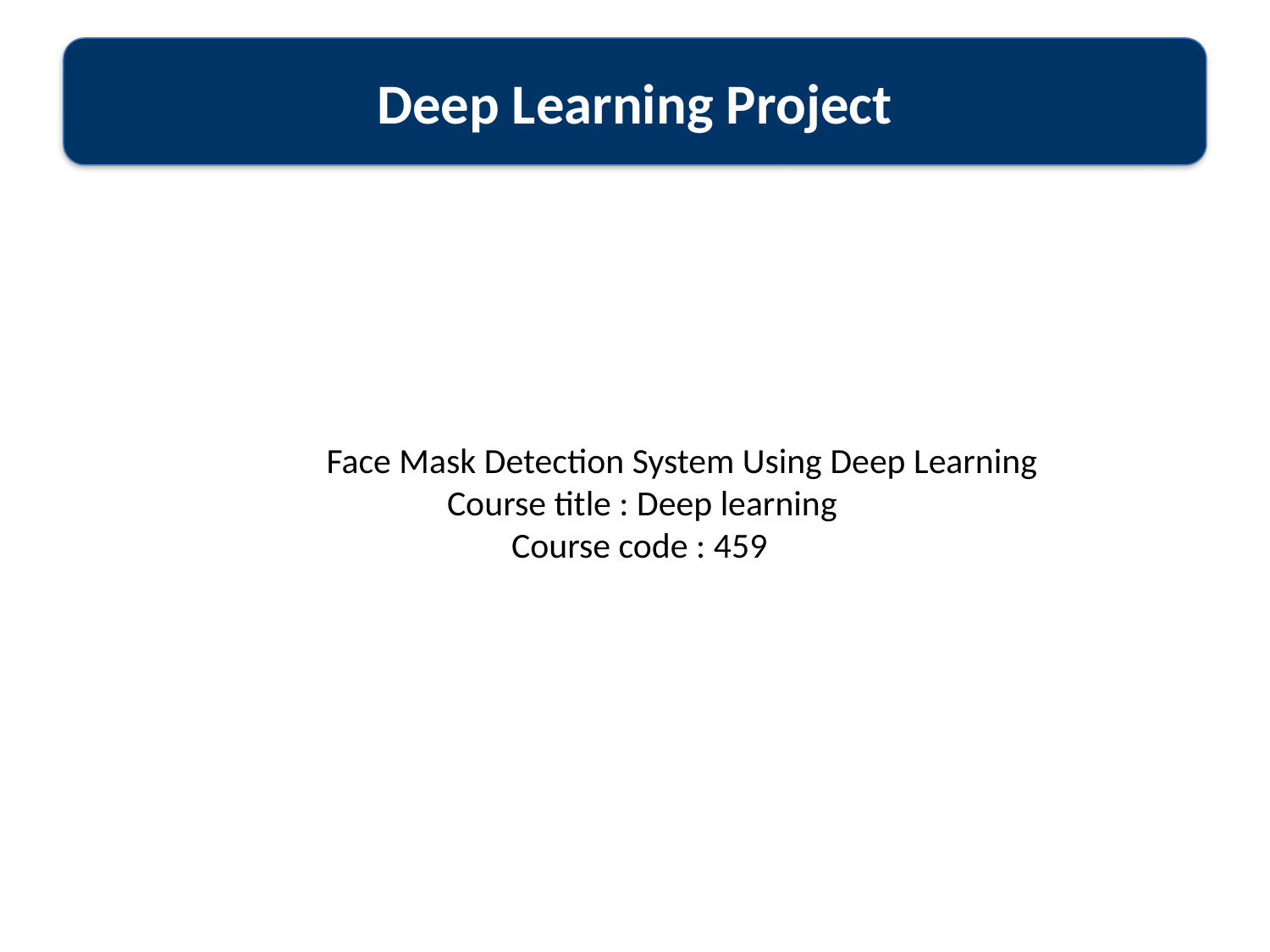

Deep Learning Project

                            Face Mask Detection System Using Deep Learning
                                           Course title : Deep learning
                                                   Course code : 459